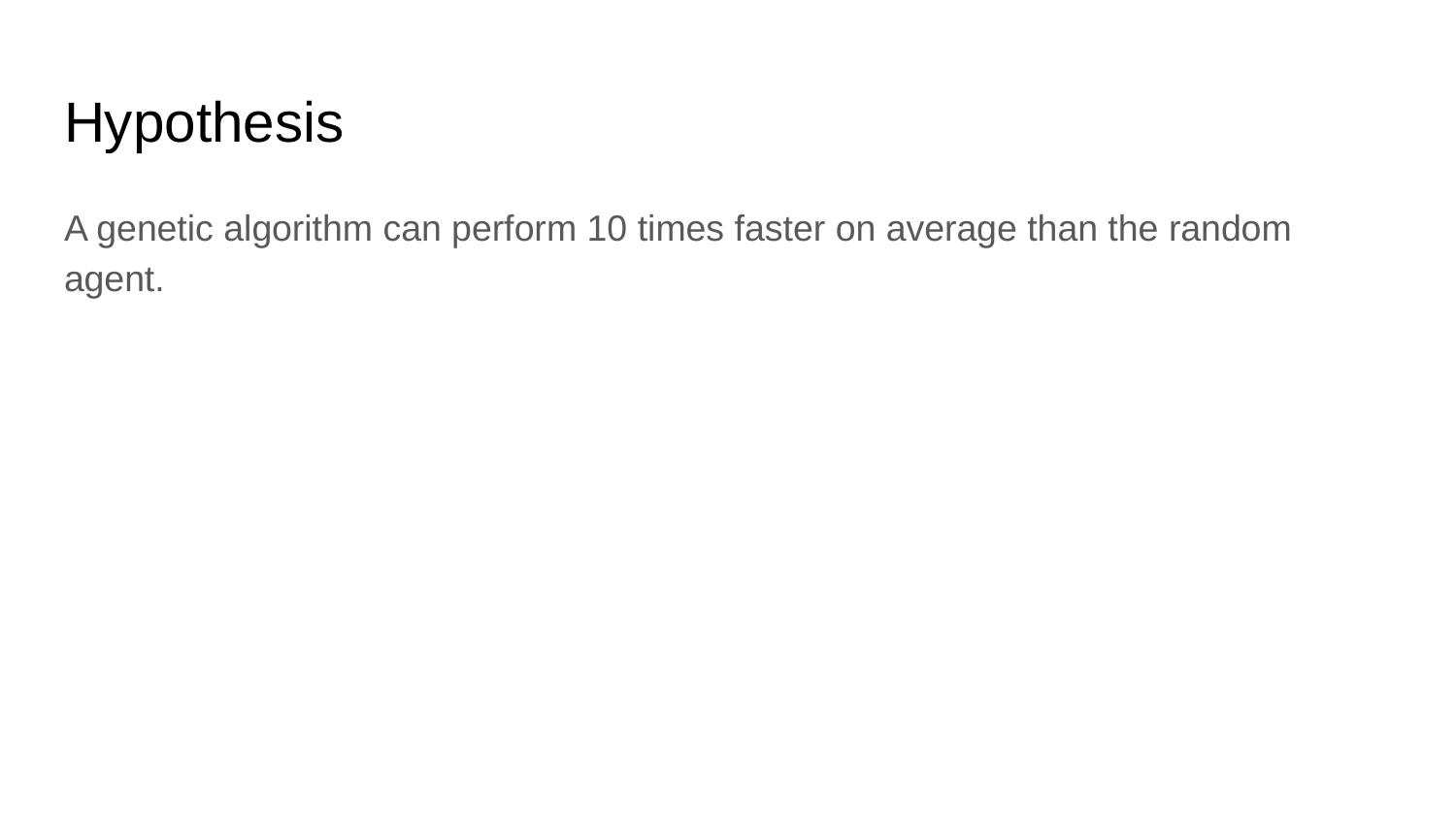

# Hypothesis
A genetic algorithm can perform 10 times faster on average than the random agent.